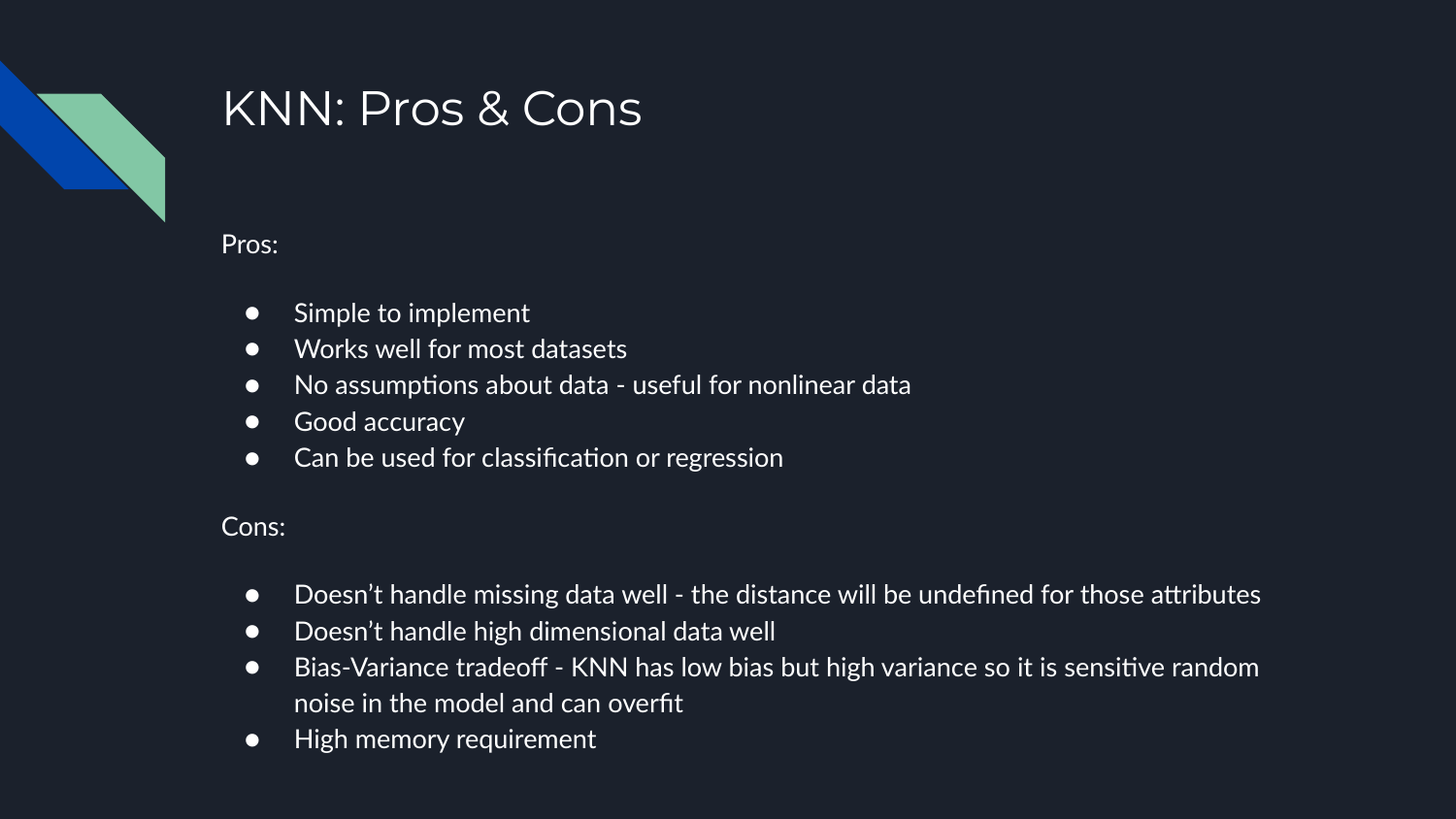

# KNN: Pros & Cons
Pros:
Simple to implement
Works well for most datasets
No assumptions about data - useful for nonlinear data
Good accuracy
Can be used for classification or regression
Cons:
Doesn’t handle missing data well - the distance will be undefined for those attributes
Doesn’t handle high dimensional data well
Bias-Variance tradeoff - KNN has low bias but high variance so it is sensitive random noise in the model and can overfit
High memory requirement